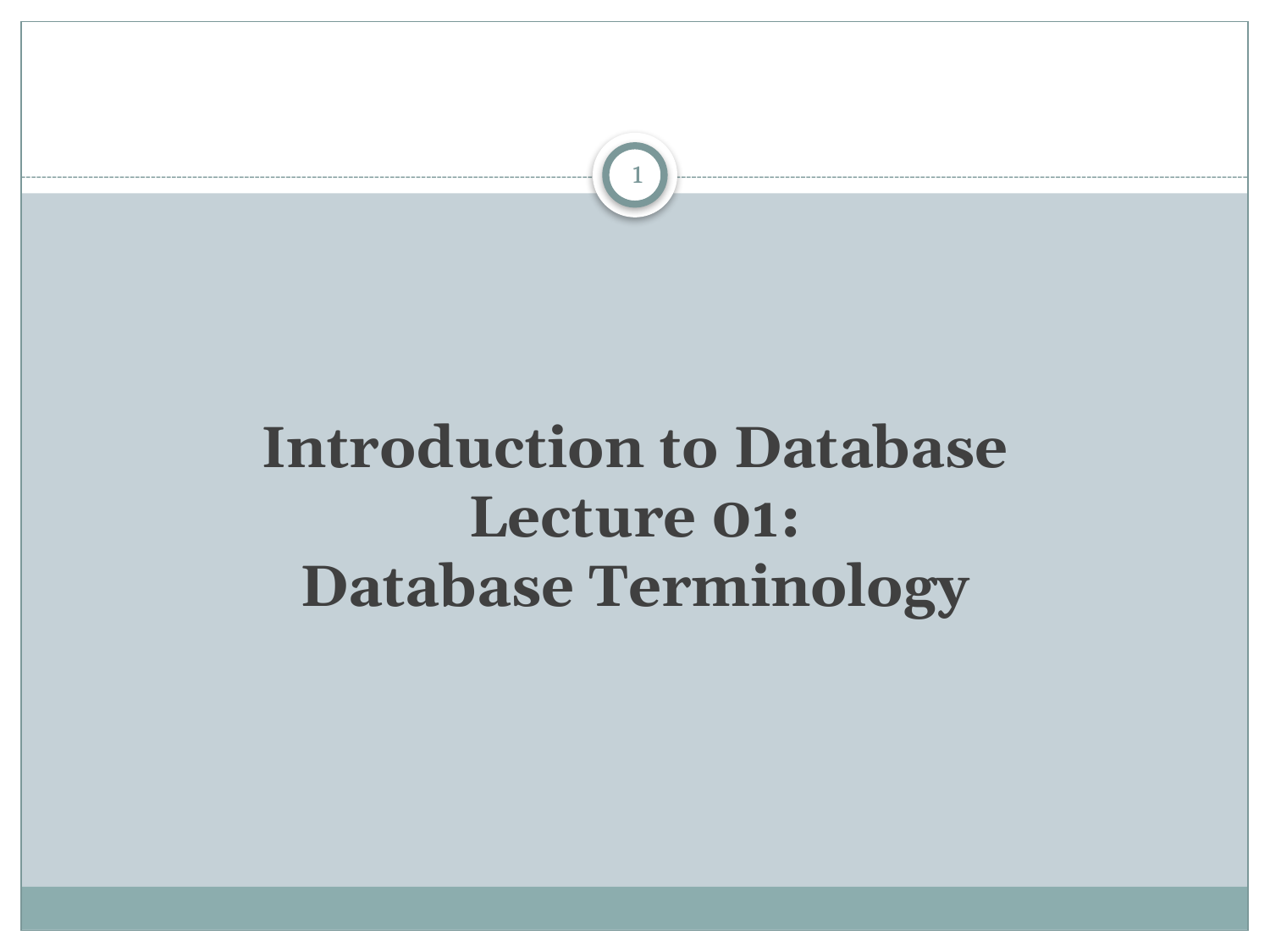

1
# Introduction to Database Lecture 01: Database Terminology